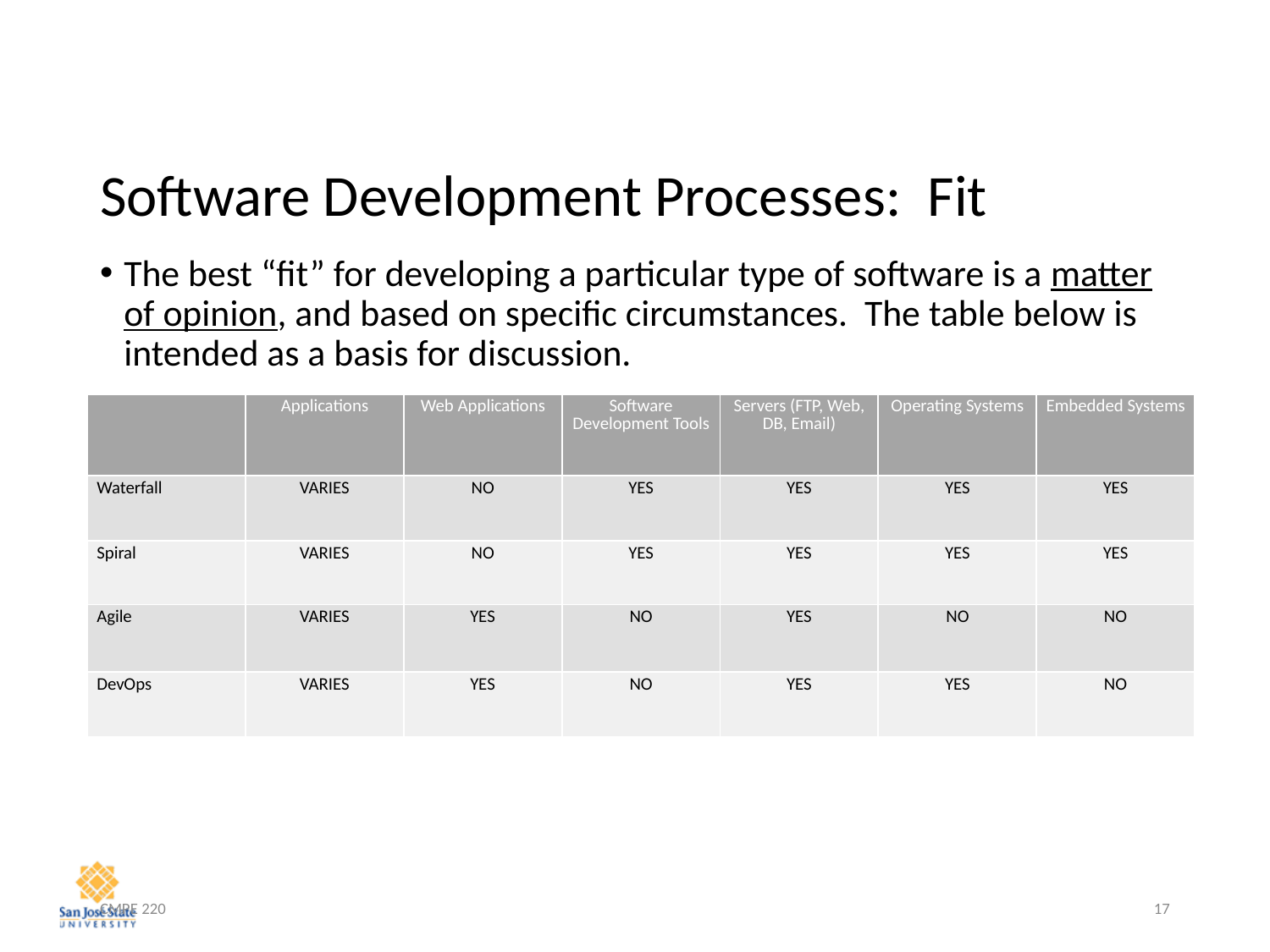

# Software Development Processes:  Fit
The best “fit” for developing a particular type of software is a matter of opinion, and based on specific circumstances.  The table below is intended as a basis for discussion.

|  | Applications | Web Applications | Software Development Tools | Servers (FTP, Web, DB, Email) | Operating Systems | Embedded Systems |
| --- | --- | --- | --- | --- | --- | --- |
| Waterfall | VARIES | NO | YES | YES | YES | YES |
| Spiral | VARIES | NO | YES | YES | YES | YES |
| Agile | VARIES | YES | NO | YES | NO | NO |
| DevOps | VARIES | YES | NO | YES | YES | NO |
CMPE 220
17